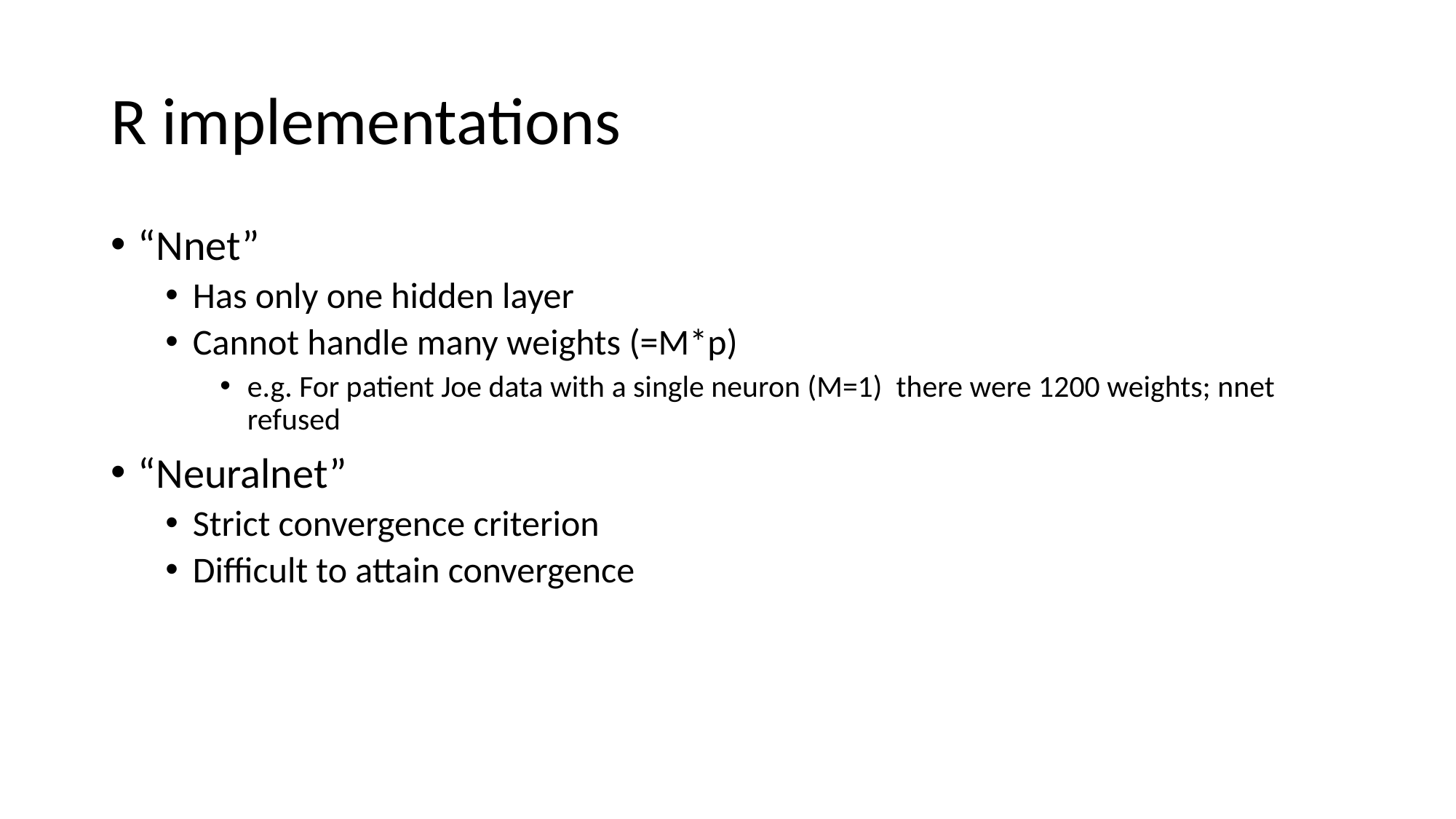

# R implementations
“Nnet”
Has only one hidden layer
Cannot handle many weights (=M*p)
e.g. For patient Joe data with a single neuron (M=1)  there were 1200 weights; nnet refused
“Neuralnet”
Strict convergence criterion
Difficult to attain convergence